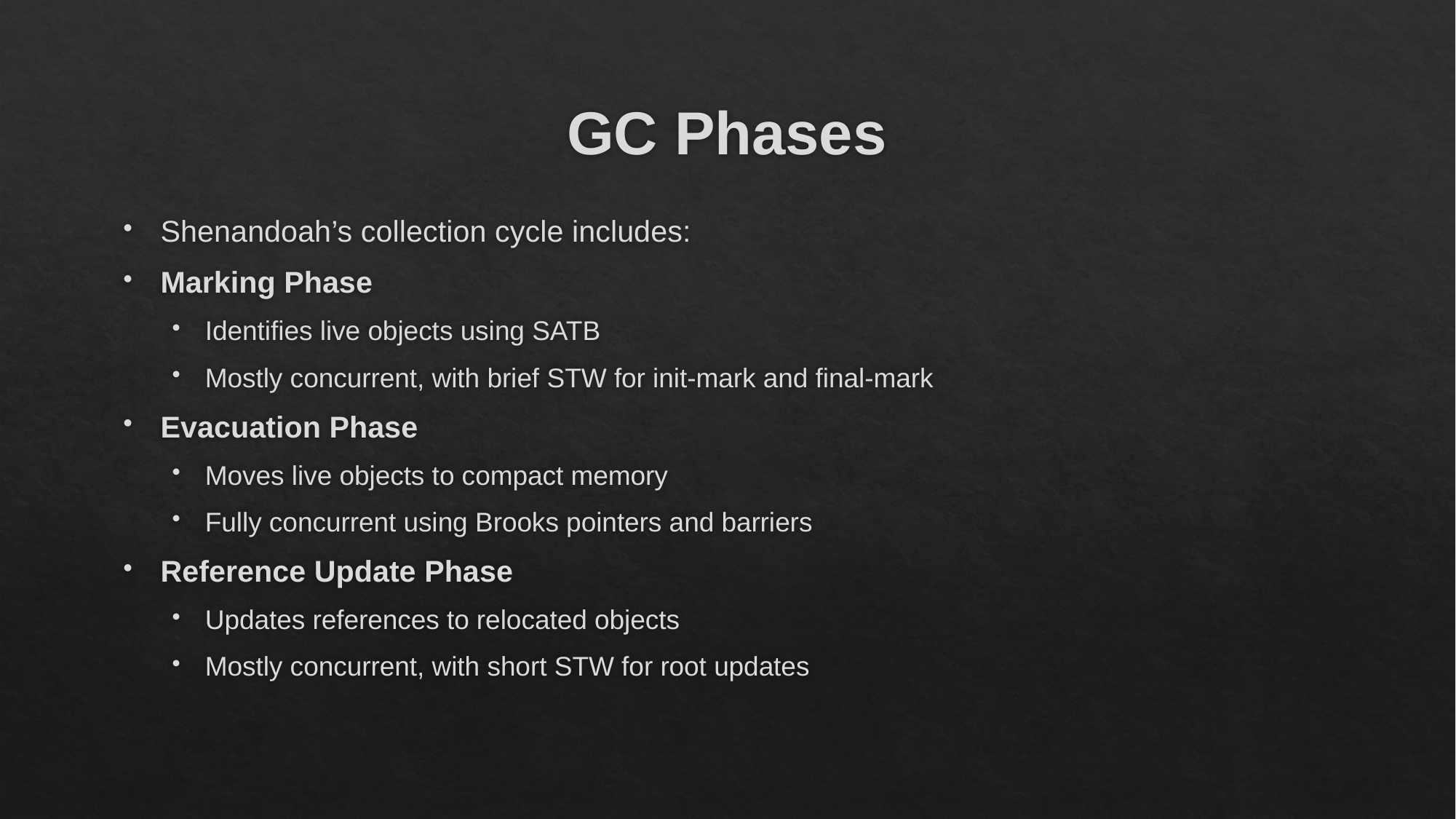

# GC Phases
Shenandoah’s collection cycle includes:
Marking Phase
Identifies live objects using SATB
Mostly concurrent, with brief STW for init-mark and final-mark
Evacuation Phase
Moves live objects to compact memory
Fully concurrent using Brooks pointers and barriers
Reference Update Phase
Updates references to relocated objects
Mostly concurrent, with short STW for root updates